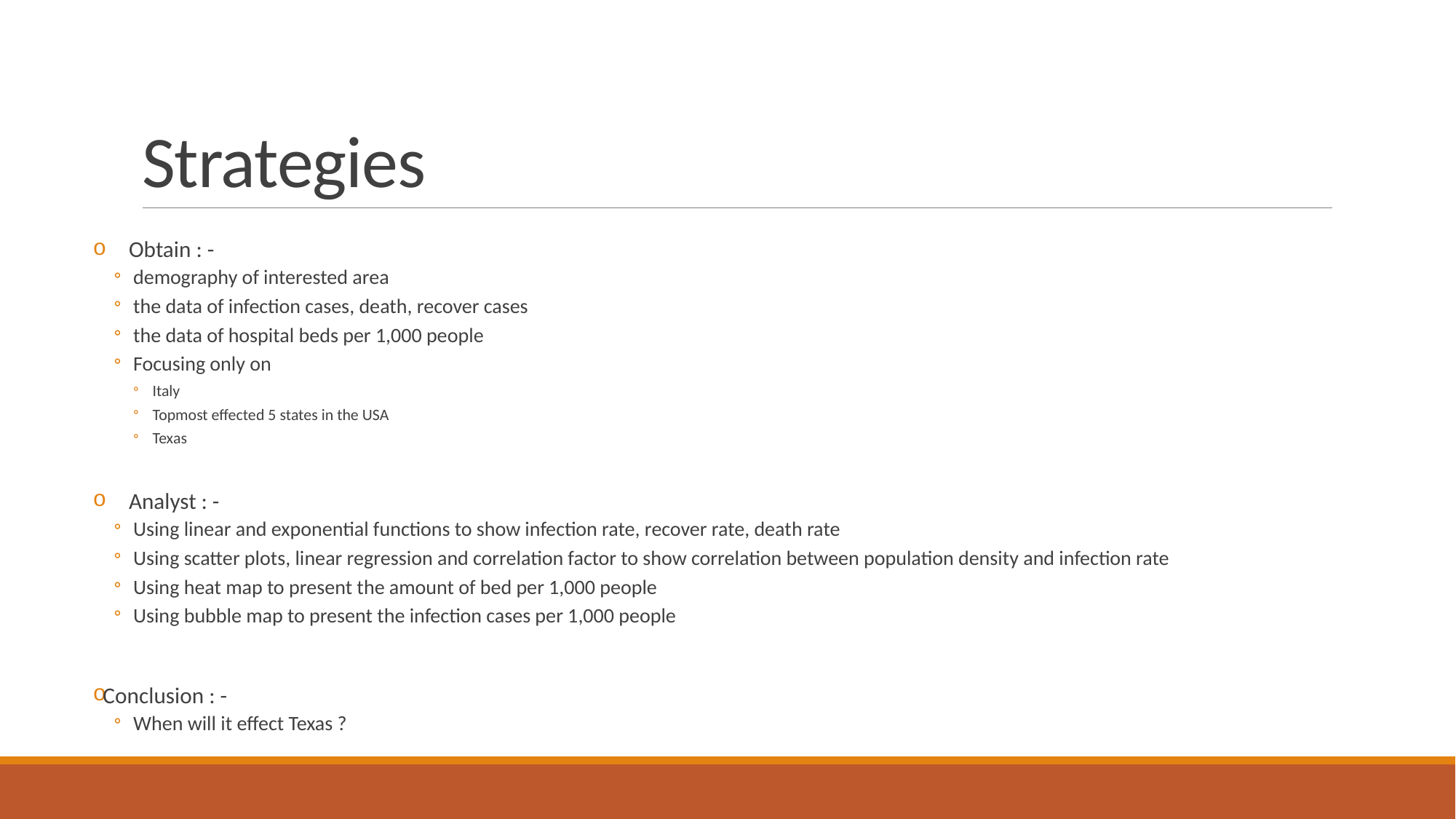

# Strategies
Obtain : -
demography of interested area
the data of infection cases, death, recover cases
the data of hospital beds per 1,000 people
Focusing only on
Italy
Topmost effected 5 states in the USA
Texas

Analyst : -
Using linear and exponential functions to show infection rate, recover rate, death rate
Using scatter plots, linear regression and correlation factor to show correlation between population density and infection rate
Using heat map to present the amount of bed per 1,000 people
Using bubble map to present the infection cases per 1,000 people

Conclusion : -
When will it effect Texas ?